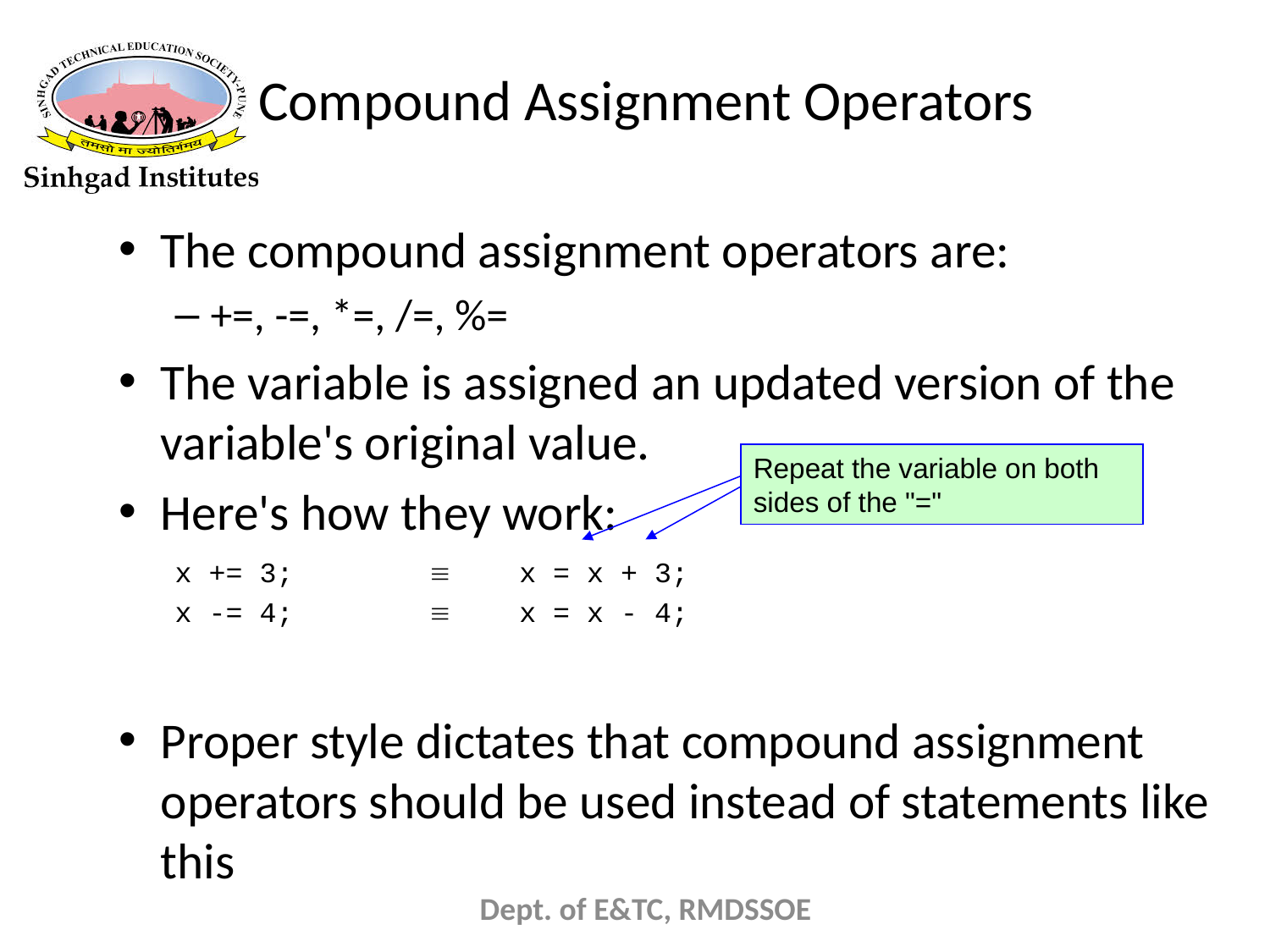

# Compound Assignment Operators
The compound assignment operators are:
+=, -=, *=, /=, %=
The variable is assigned an updated version of the variable's original value.
Here's how they work:
x += 3;        ≡    x = x + 3;
x -= 4;        ≡    x = x - 4;

Proper style dictates that compound assignment operators should be used instead of statements like this
Repeat the variable on both sides of the "="

Dept. of E&TC, RMDSSOE